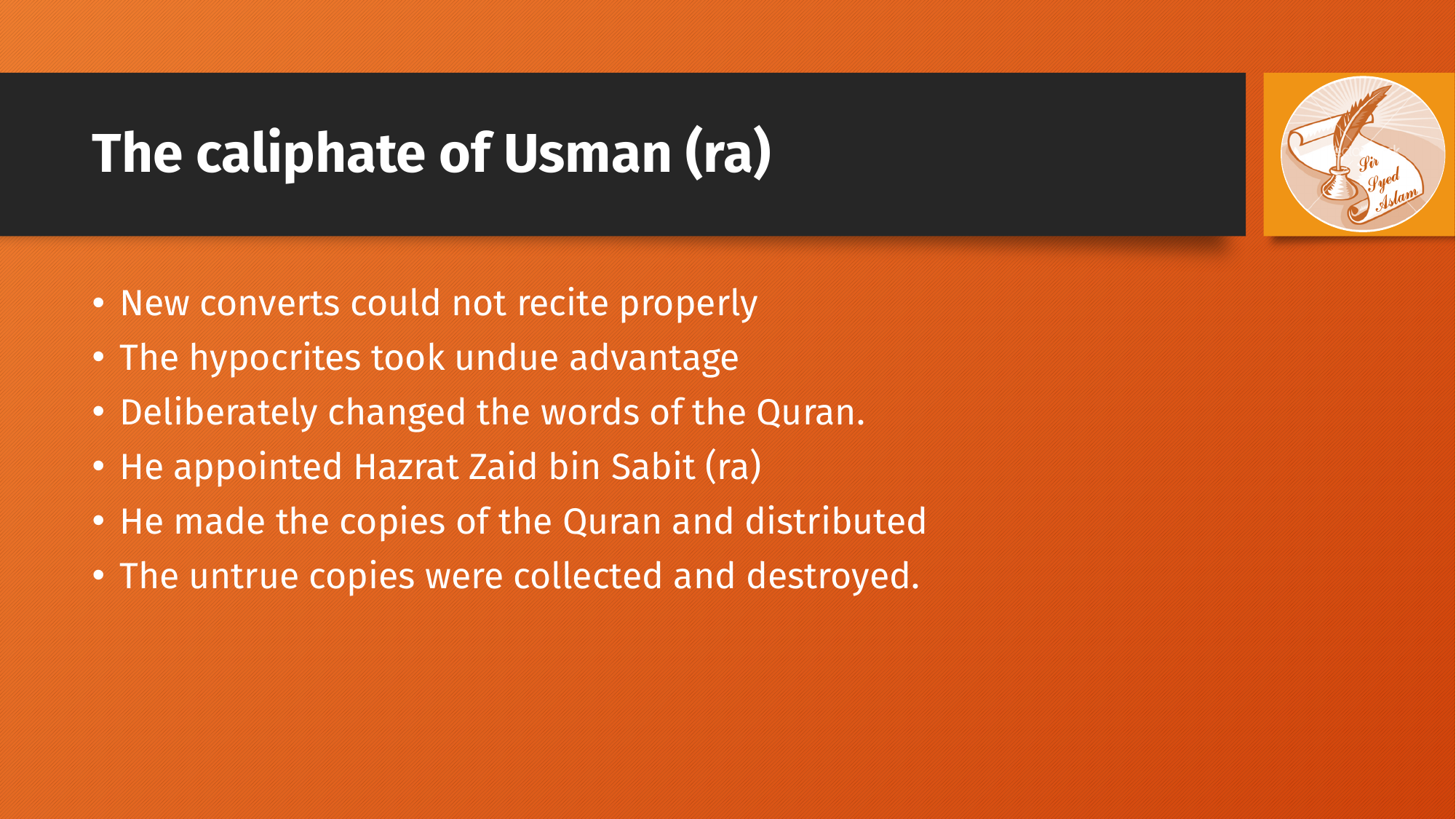

# The caliphate of Usman (ra)
New converts could not recite properly
The hypocrites took undue advantage
Deliberately changed the words of the Quran.
He appointed Hazrat Zaid bin Sabit (ra)
He made the copies of the Quran and distributed
The untrue copies were collected and destroyed.